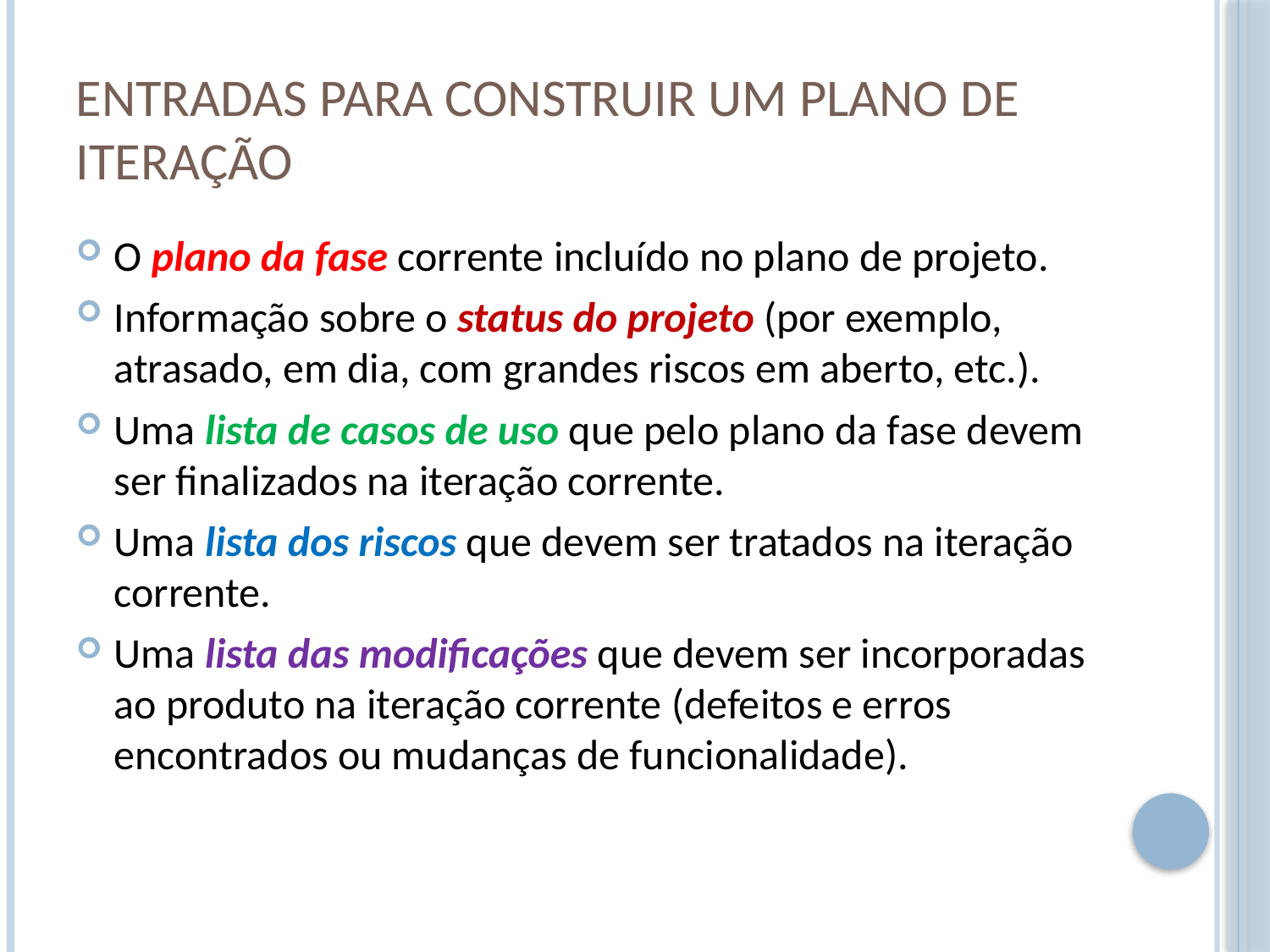

# Entradas para construir um plano de iteração
O plano da fase corrente incluído no plano de projeto.
Informação sobre o status do projeto (por exemplo, atrasado, em dia, com grandes riscos em aberto, etc.).
Uma lista de casos de uso que pelo plano da fase devem ser finalizados na iteração corrente.
Uma lista dos riscos que devem ser tratados na iteração corrente.
Uma lista das modificações que devem ser incorporadas ao produto na iteração corrente (defeitos e erros encontrados ou mudanças de funcionalidade).